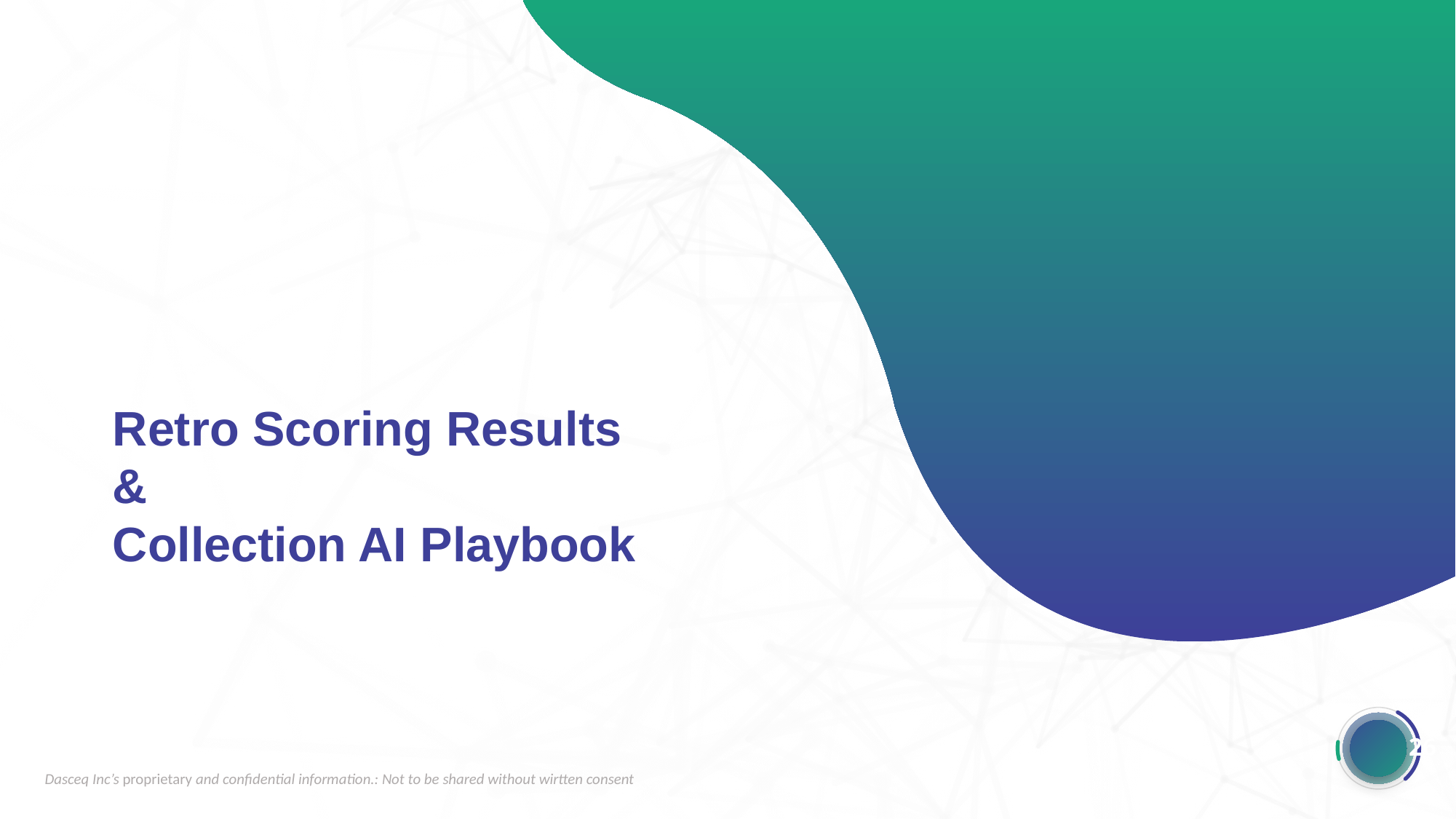

Retro Scoring Results
&
Collection AI Playbook